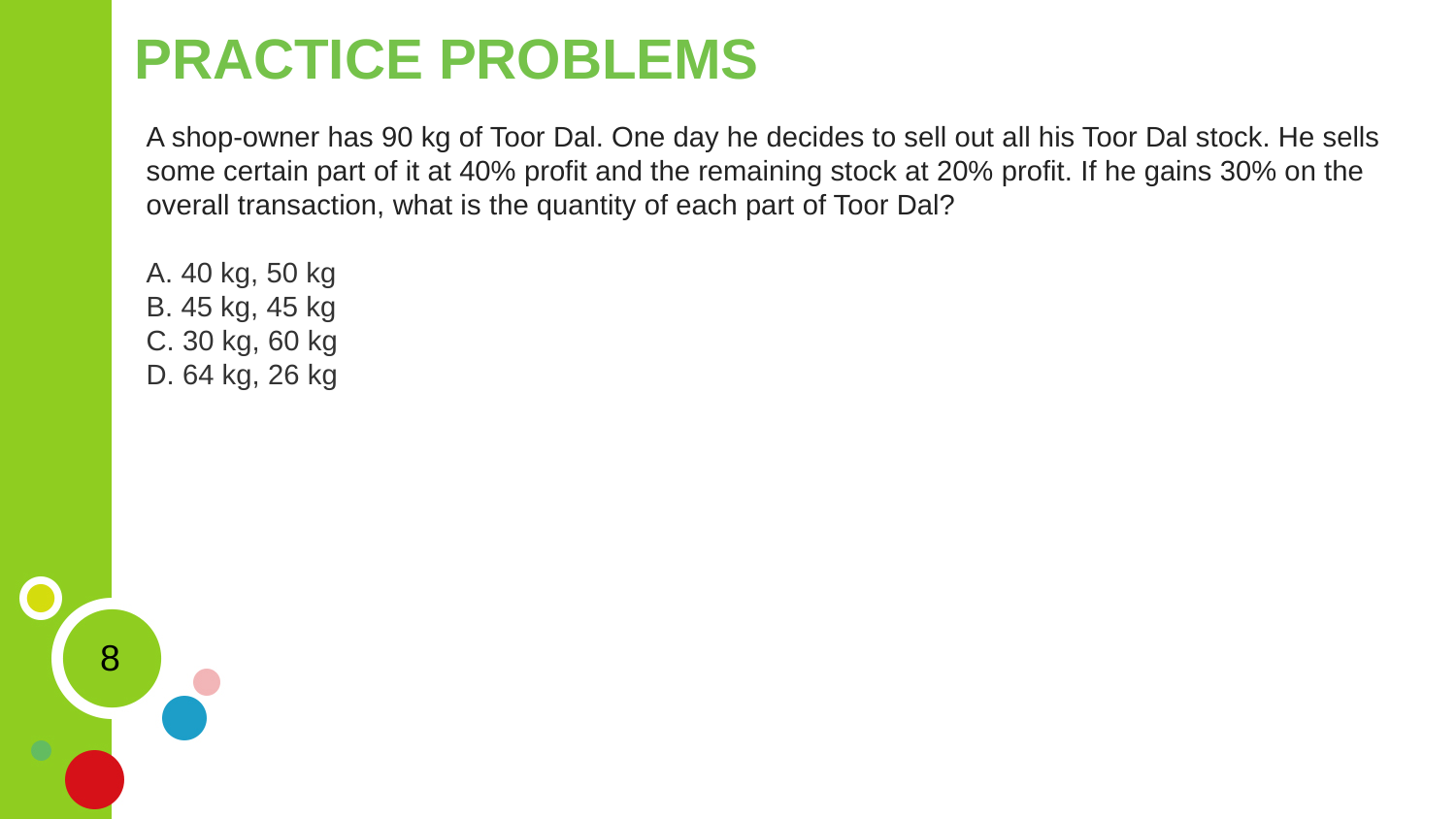

# PRACTICE PROBLEMS
A shop-owner has 90 kg of Toor Dal. One day he decides to sell out all his Toor Dal stock. He sells some certain part of it at 40% profit and the remaining stock at 20% profit. If he gains 30% on the overall transaction, what is the quantity of each part of Toor Dal?

A. 40 kg, 50 kg
B. 45 kg, 45 kg
C. 30 kg, 60 kg
D. 64 kg, 26 kg
8